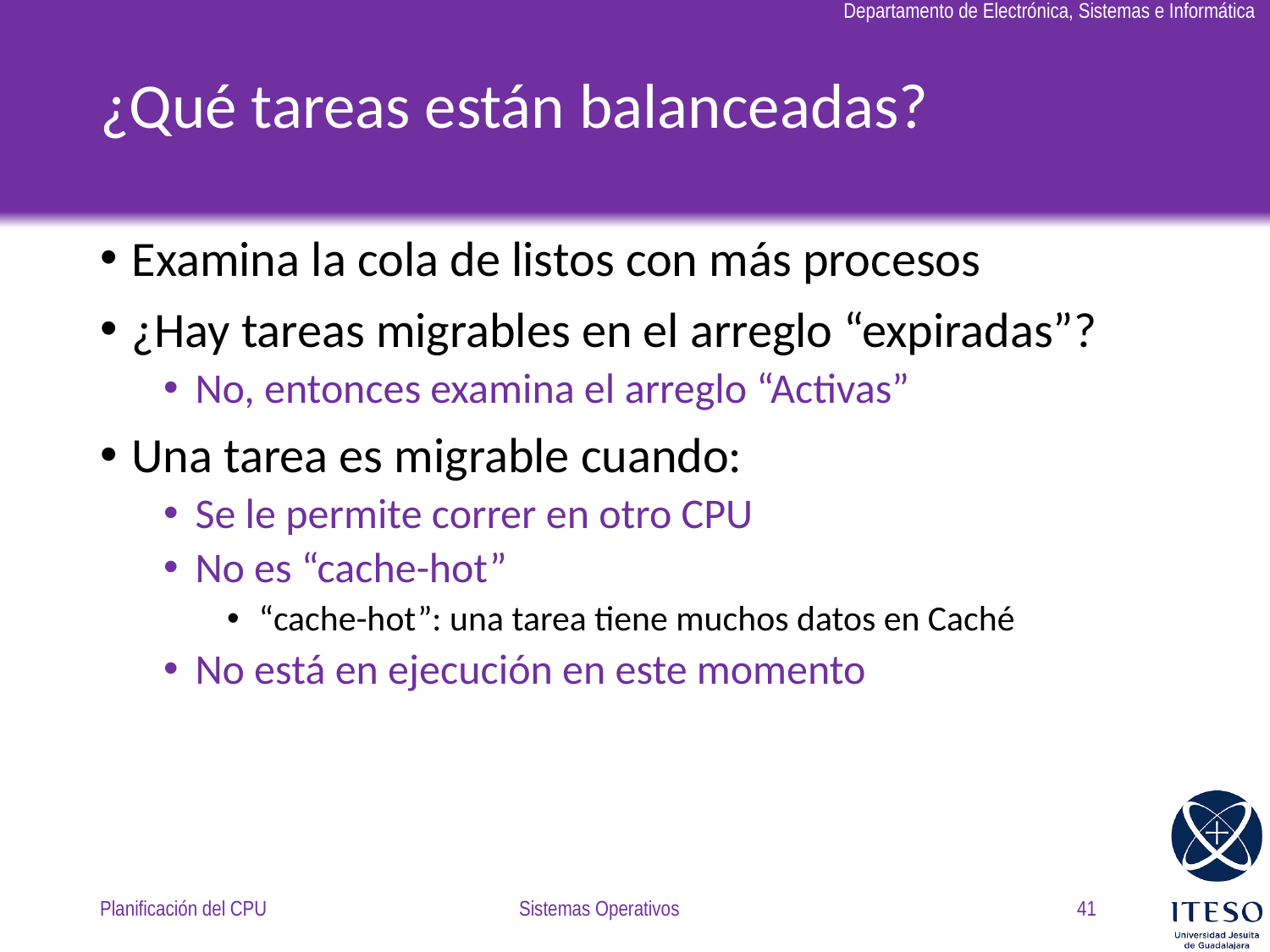

# ¿Qué tareas están balanceadas?
Examina la cola de listos con más procesos
¿Hay tareas migrables en el arreglo “expiradas”?
No, entonces examina el arreglo “Activas”
Una tarea es migrable cuando:
Se le permite correr en otro CPU
No es “cache-hot”
“cache-hot”: una tarea tiene muchos datos en Caché
No está en ejecución en este momento

Planificación del CPU
Sistemas Operativos
41